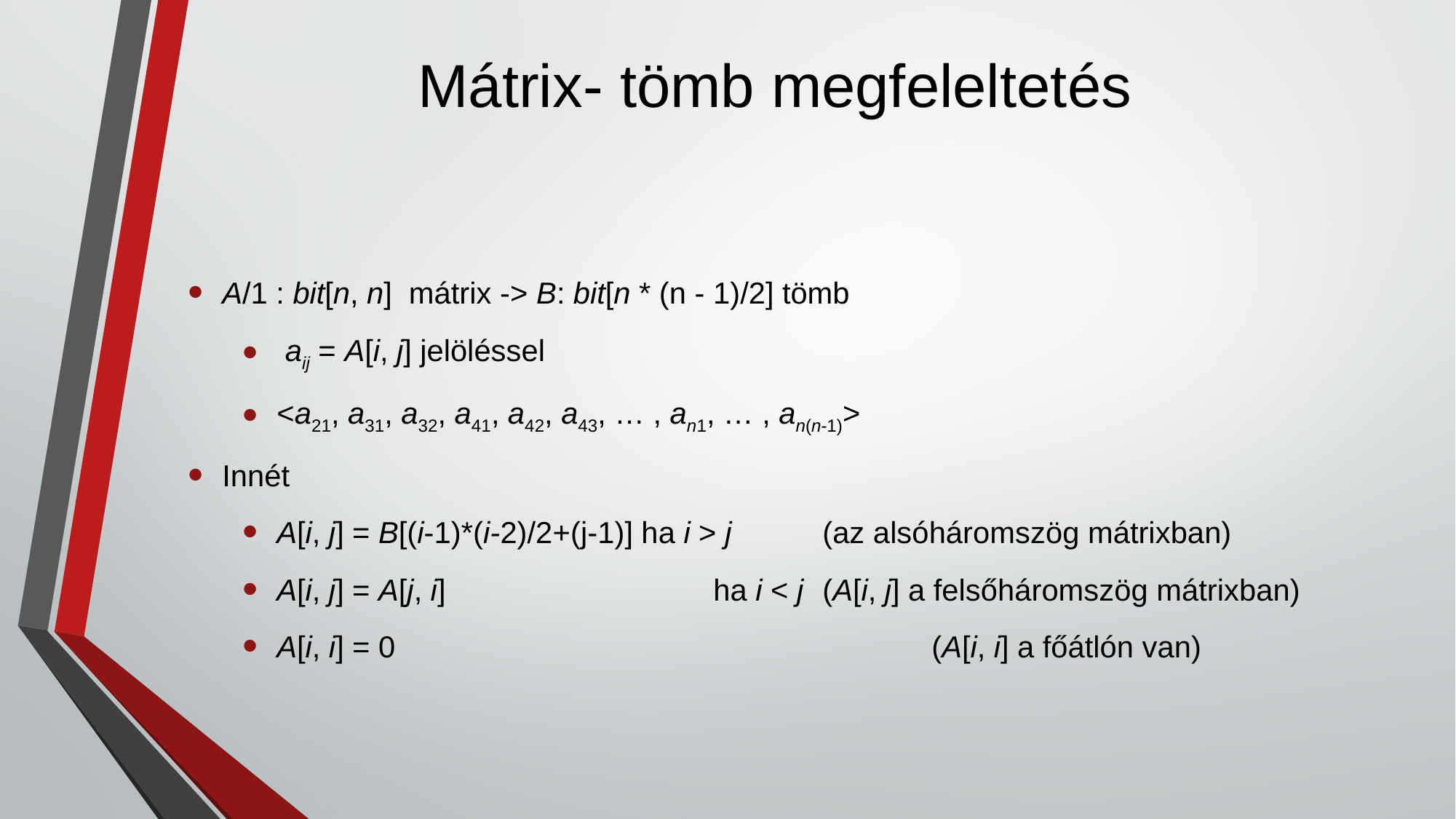

# Mátrix- tömb megfeleltetés
A/1 : bit[n, n]  mátrix -> B: bit[n * (n - 1)/2] tömb
 aij = A[i, j] jelöléssel
<a21, a31, a32, a41, a42, a43, … , an1, … , an(n-1)>
Innét
A[i, j] = B[(i-1)*(i-2)/2+(j-1)] ha i > j 	(az alsóháromszög mátrixban)
A[i, j] = A[j, i] 			ha i < j 	(A[i, j] a felsőháromszög mátrixban)
A[i, i] = 0 					(A[i, i] a főátlón van)